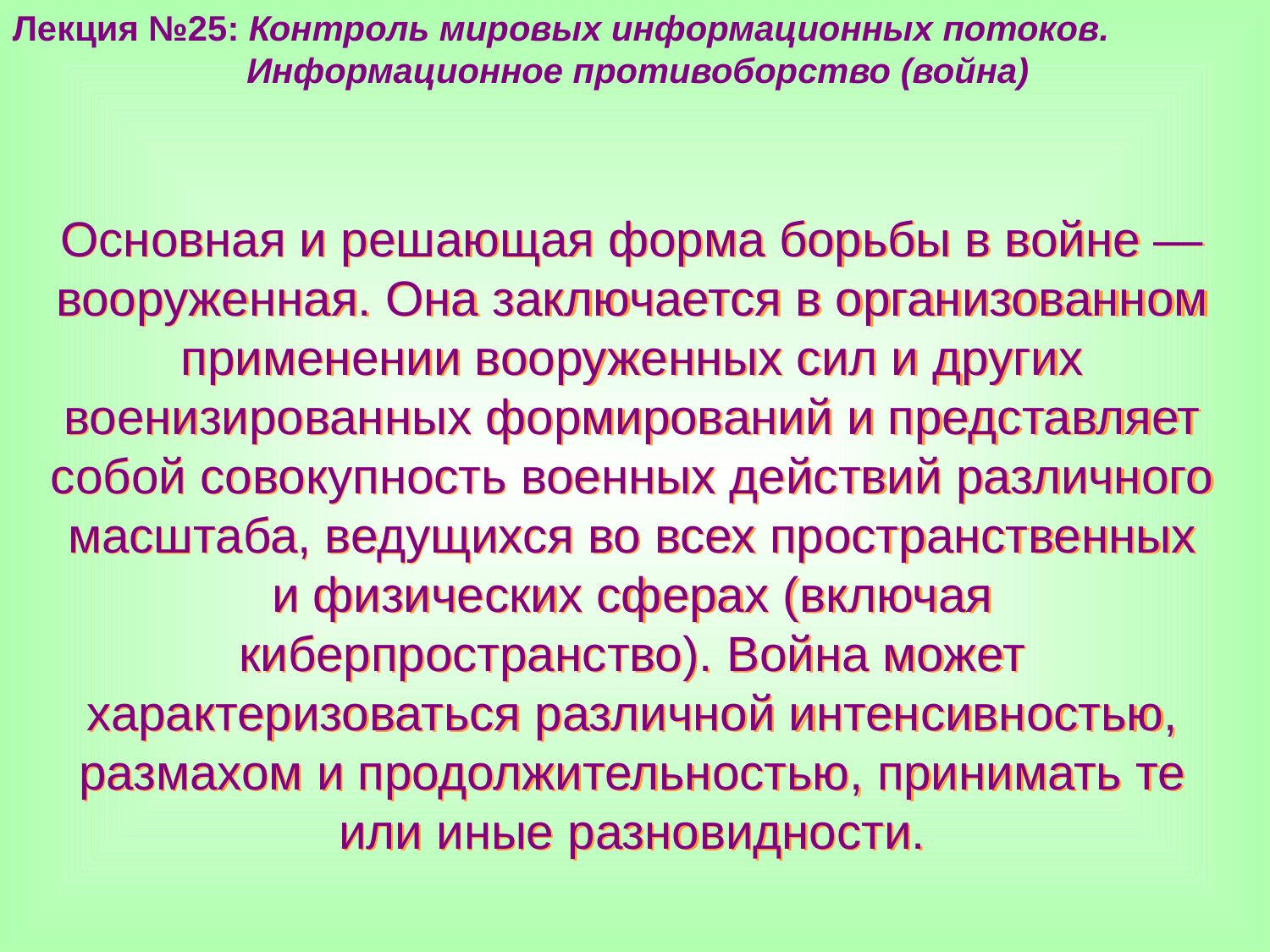

Лекция №25: Контроль мировых информационных потоков.
	           Информационное противоборство (война)
Основная и решающая форма борьбы в войне — вооруженная. Она заключается в организованном применении вооруженных сил и других военизированных формирований и представляет собой совокупность военных действий различного масштаба, ведущихся во всех пространственных и физических сферах (включая киберпространство). Война может характеризоваться различной интенсивностью, размахом и продолжительностью, принимать те или иные разновидности.